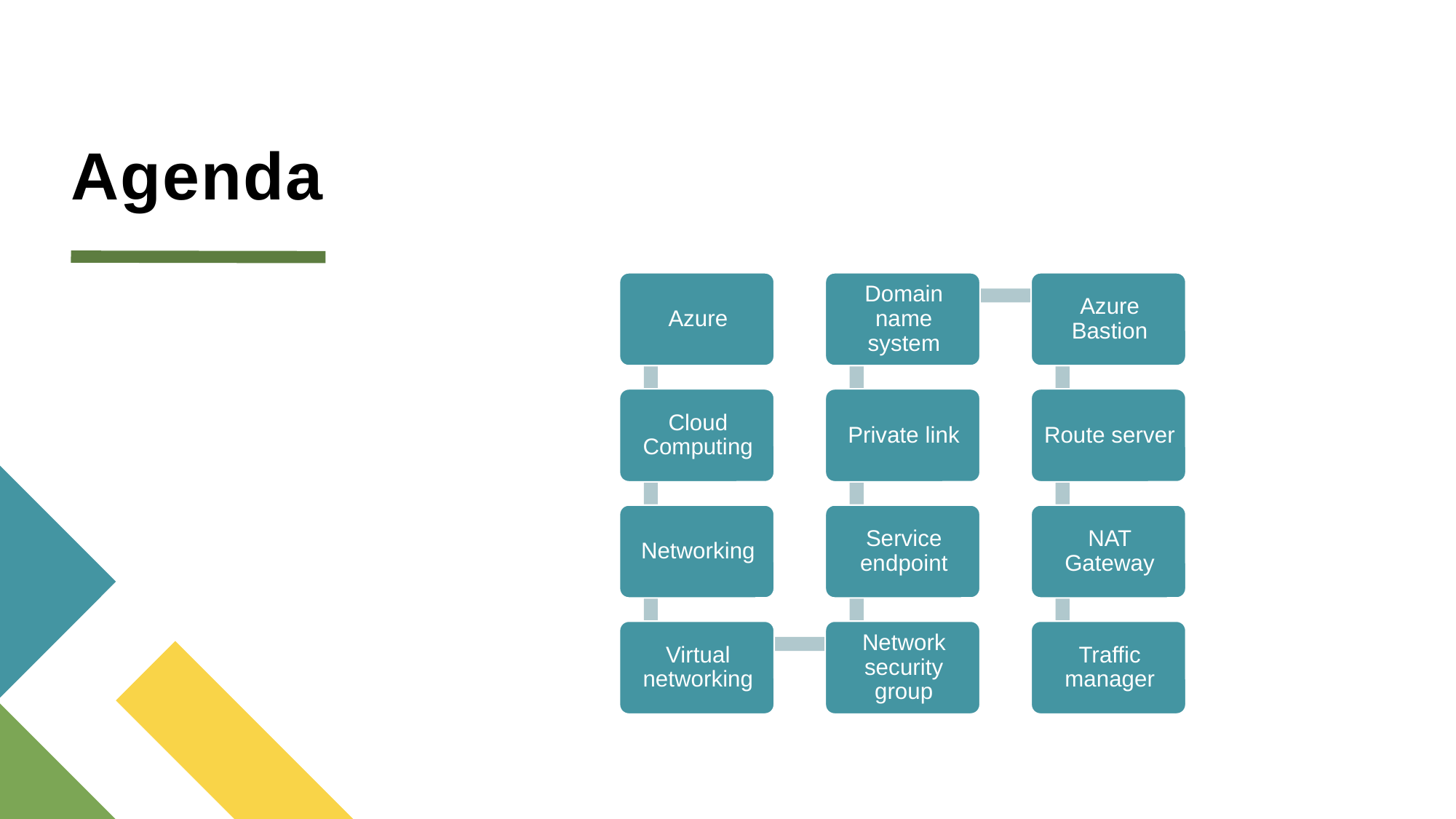

# Agenda
Azure
Cloud Computing
Networking
Virtual networking
Network security group
Service endpoint
Private link
Domain name system
Azure Bastion
Route server
NAT Gateway
Traffic manager